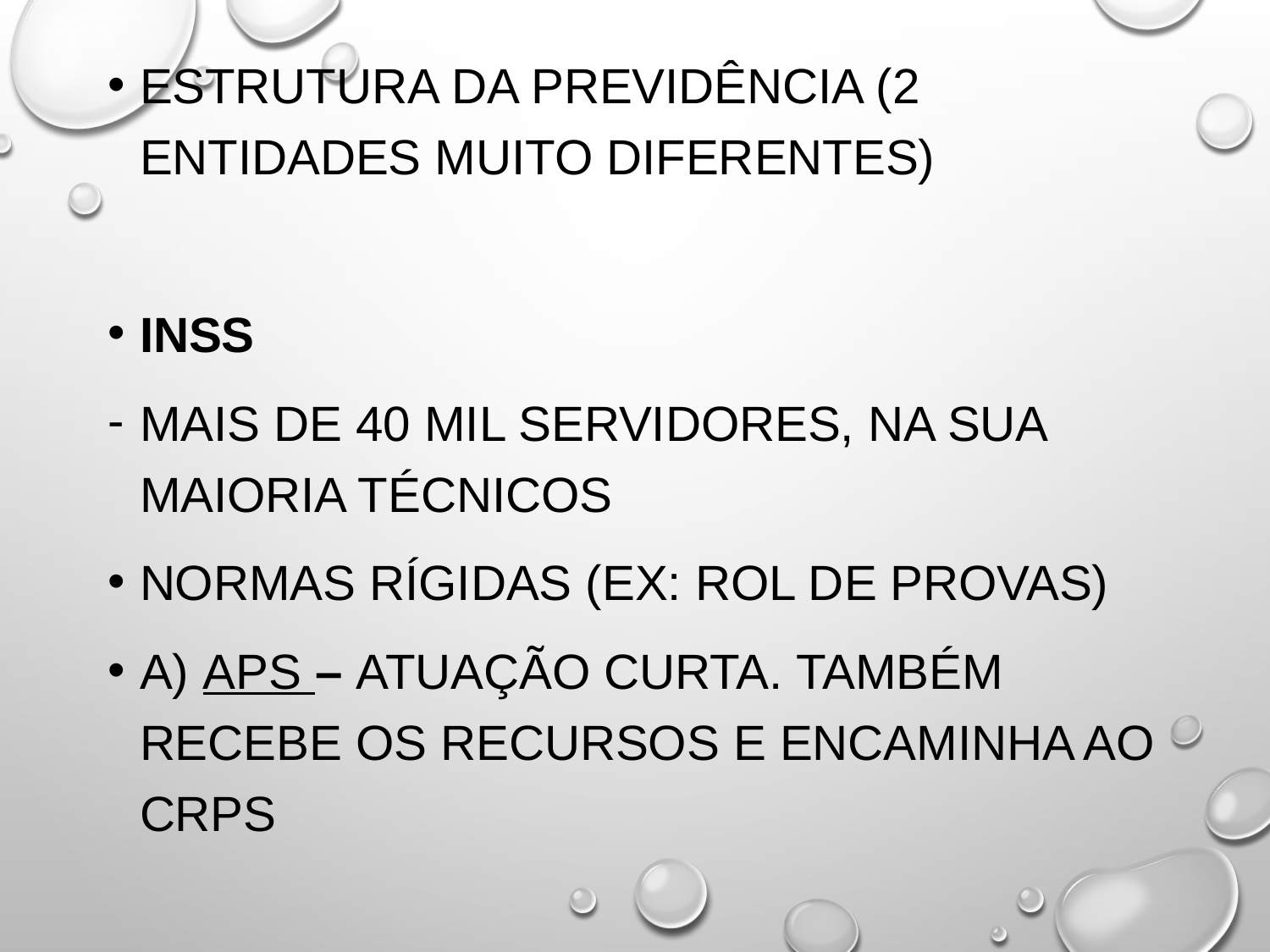

ESTRUTURA DA PREVIDÊNCIA (2 entidades muito diferentes)

INSS
Mais de 40 mil servidores, na sua maioria técnicos
Normas rígidas (ex: rol de provas)
a) APS – atuação curta. Também recebe os recursos e encaminha ao CRPS

#